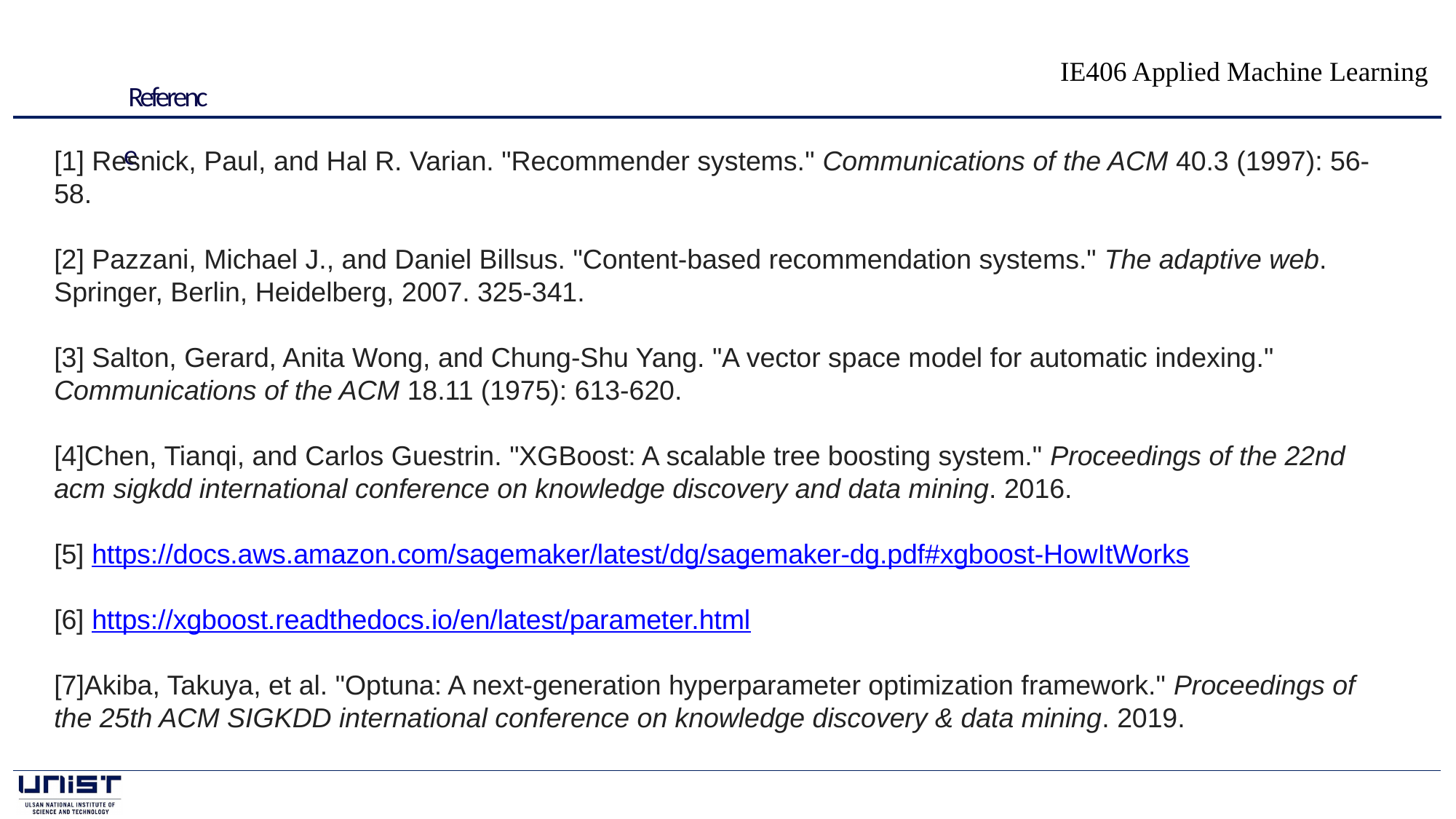

Reference

[1] Resnick, Paul, and Hal R. Varian. "Recommender systems." Communications of the ACM 40.3 (1997): 56-58.

[2] Pazzani, Michael J., and Daniel Billsus. "Content-based recommendation systems." The adaptive web. Springer, Berlin, Heidelberg, 2007. 325-341.

[3] Salton, Gerard, Anita Wong, and Chung-Shu Yang. "A vector space model for automatic indexing." Communications of the ACM 18.11 (1975): 613-620.

[4]Chen, Tianqi, and Carlos Guestrin. "XGBoost: A scalable tree boosting system." Proceedings of the 22nd acm sigkdd international conference on knowledge discovery and data mining. 2016.

[5] https://docs.aws.amazon.com/sagemaker/latest/dg/sagemaker-dg.pdf#xgboost-HowItWorks

[6] https://xgboost.readthedocs.io/en/latest/parameter.html

[7]Akiba, Takuya, et al. "Optuna: A next-generation hyperparameter optimization framework." Proceedings of the 25th ACM SIGKDD international conference on knowledge discovery & data mining. 2019.